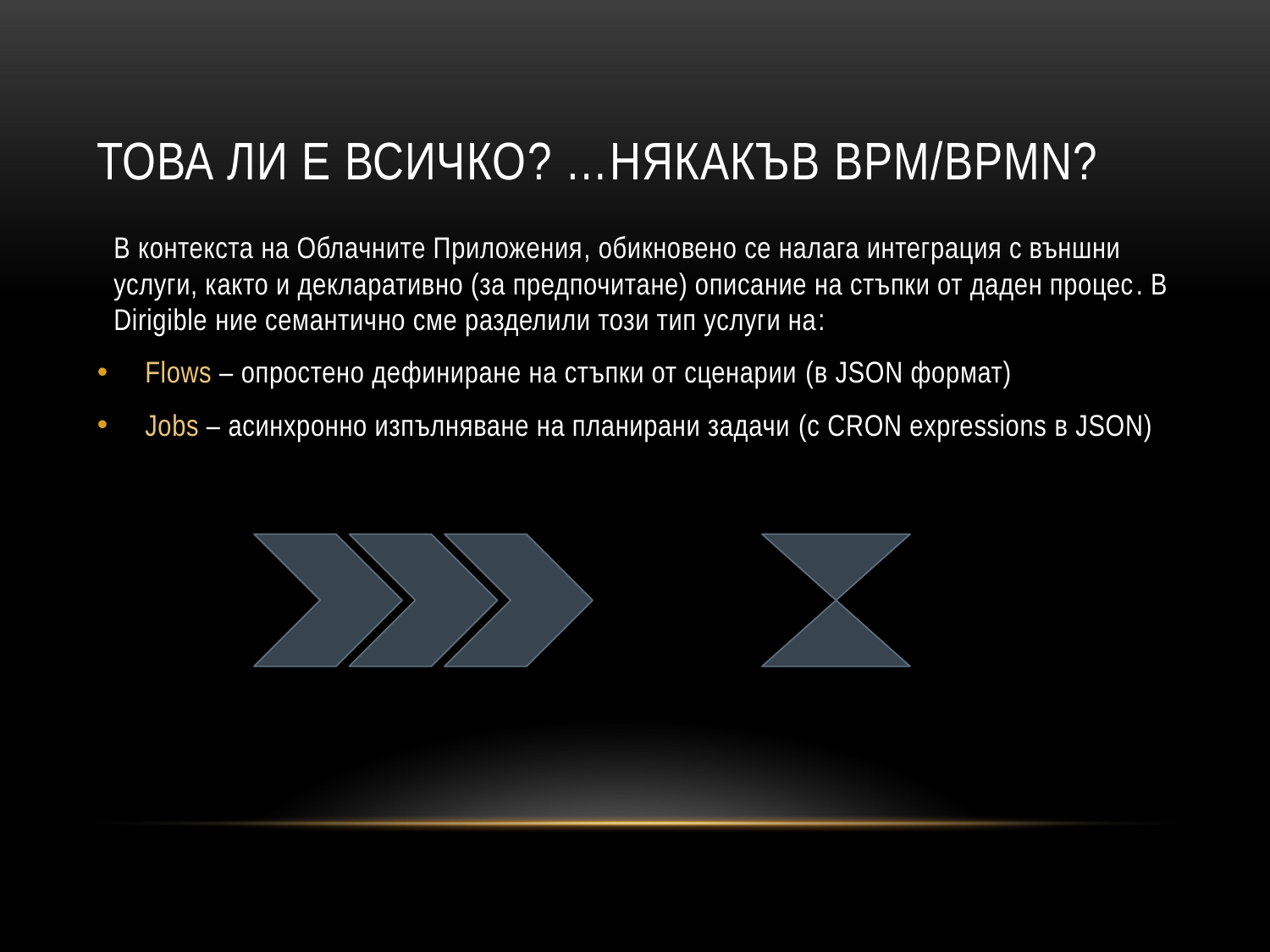

# Това ли е всичко? …някакъв BPM/BPMN?
В контекста на Облачните Приложения, обикновено се налага интеграция с външни услуги, както и декларативно (за предпочитане) описание на стъпки от даден процес. В Dirigible ние семантично сме разделили този тип услуги на:
Flows – опростено дефиниране на стъпки от сценарии (в JSON формат)
Jobs – асинхронно изпълняване на планирани задачи (с CRON expressions в JSON)